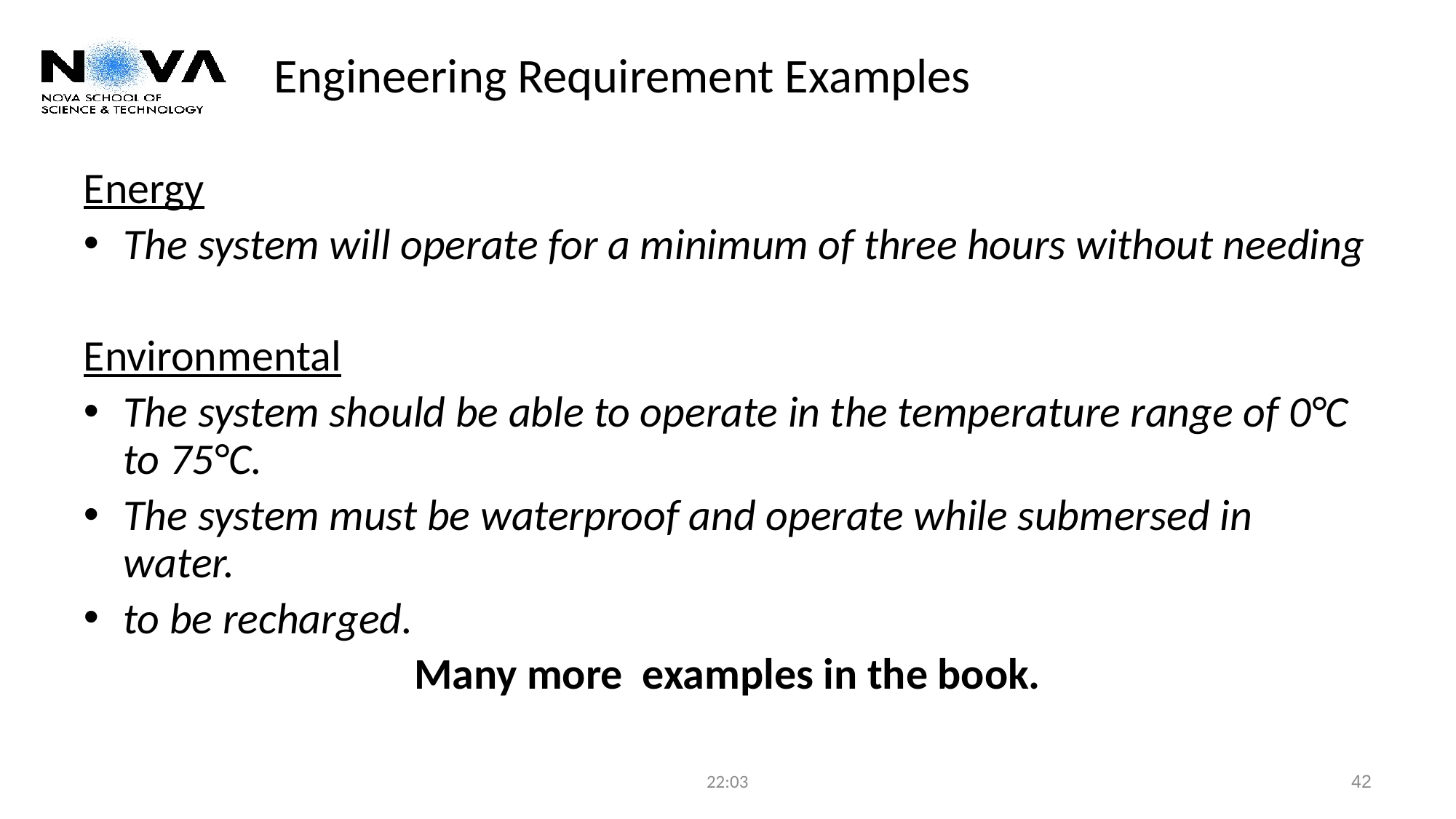

# Engineering Requirement Examples
Energy
The system will operate for a minimum of three hours without needing

Environmental
The system should be able to operate in the temperature range of 0°C to 75°C.
The system must be waterproof and operate while submersed in water.
to be recharged.
Many more  examples in the book.
22:03
42